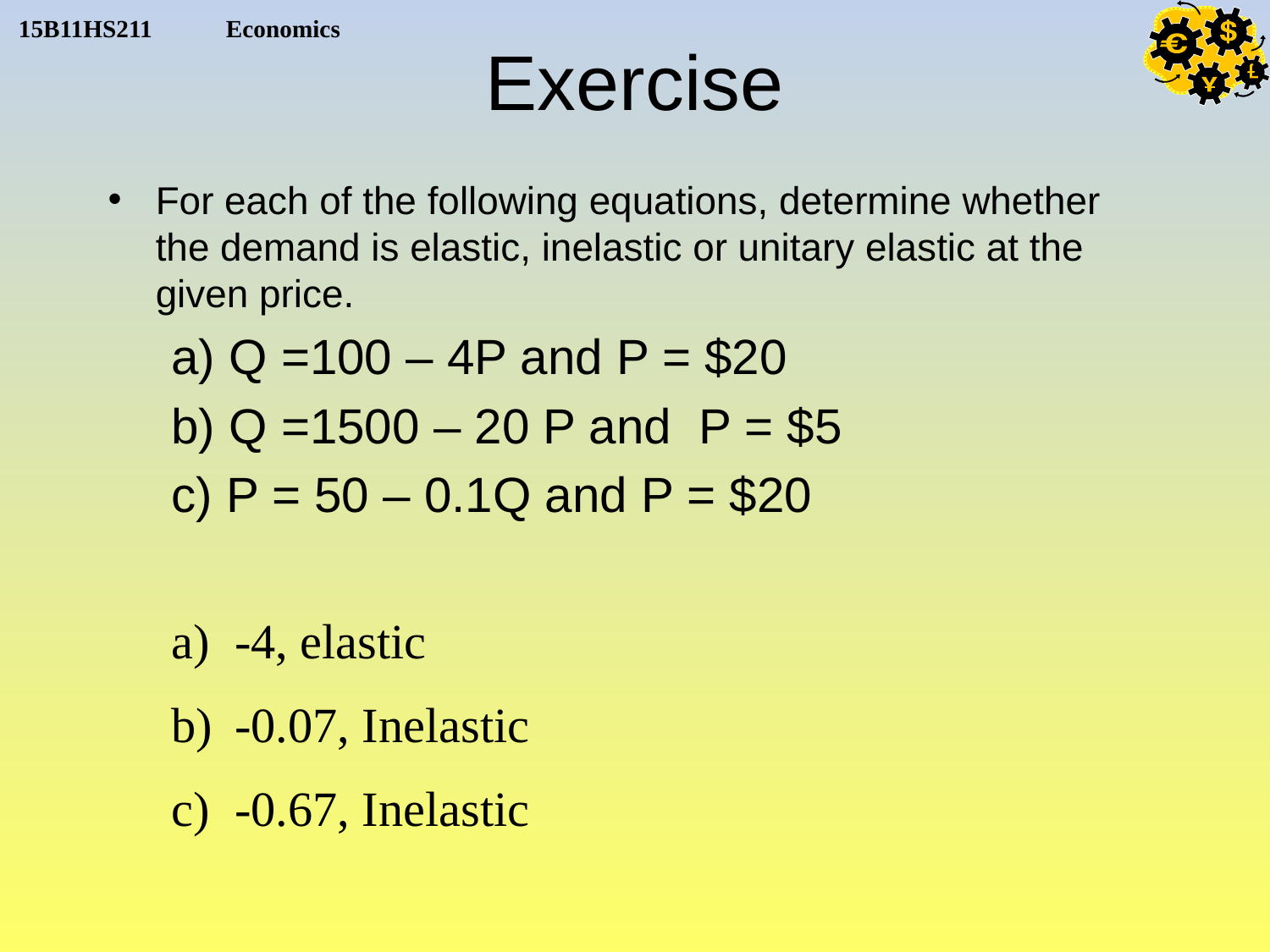

# Exercise
For each of the following equations, determine whether the demand is elastic, inelastic or unitary elastic at the given price.
a) Q =100 – 4P and P = $20
b) Q =1500 – 20 P and  P = $5
c) P = 50 – 0.1Q and P = $20

-4, elastic
-0.07, Inelastic
-0.67, Inelastic